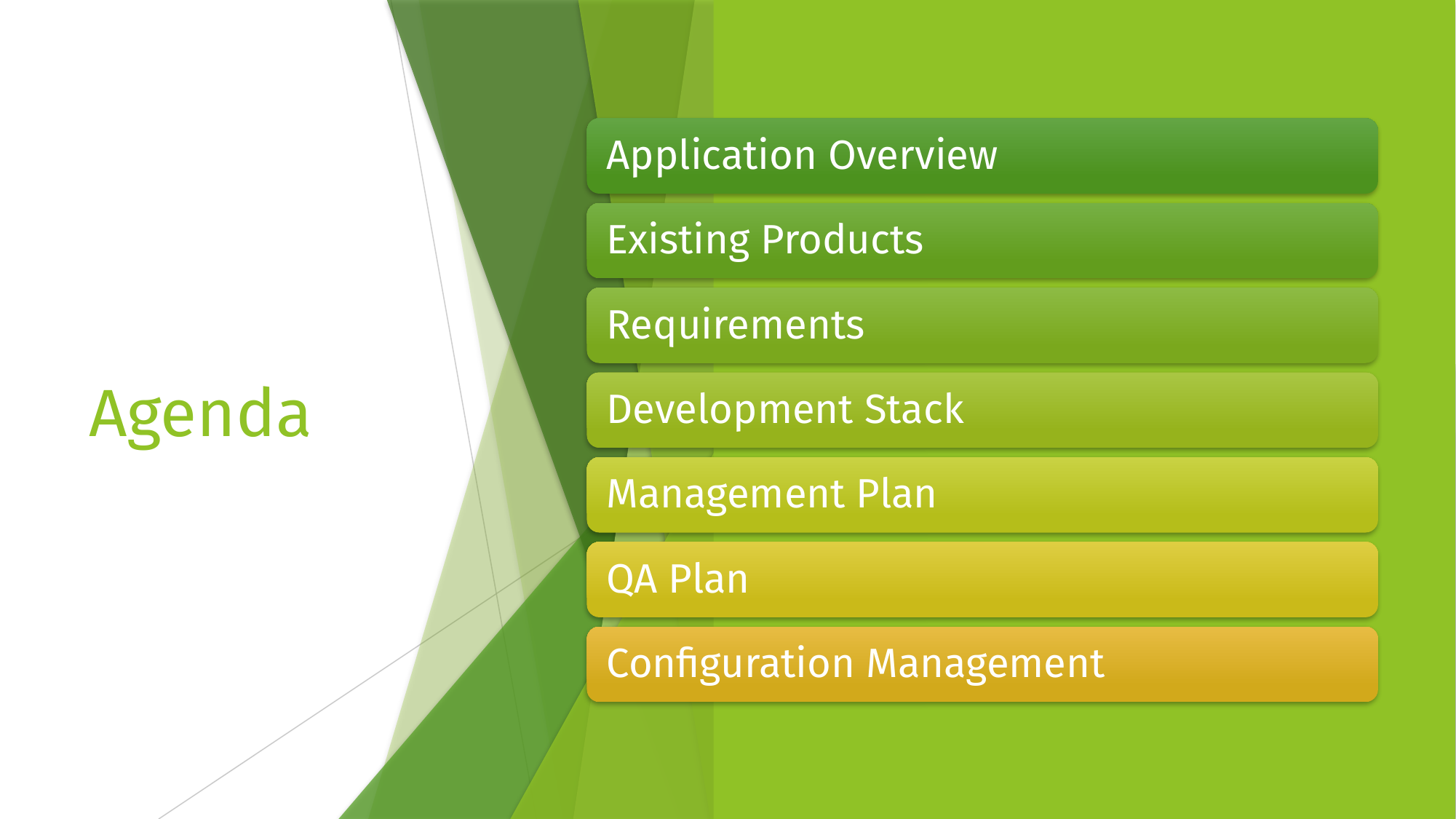

Application Overview
Existing Products
Requirements
Development Stack
Management Plan
QA Plan
Configuration Management
# Agenda